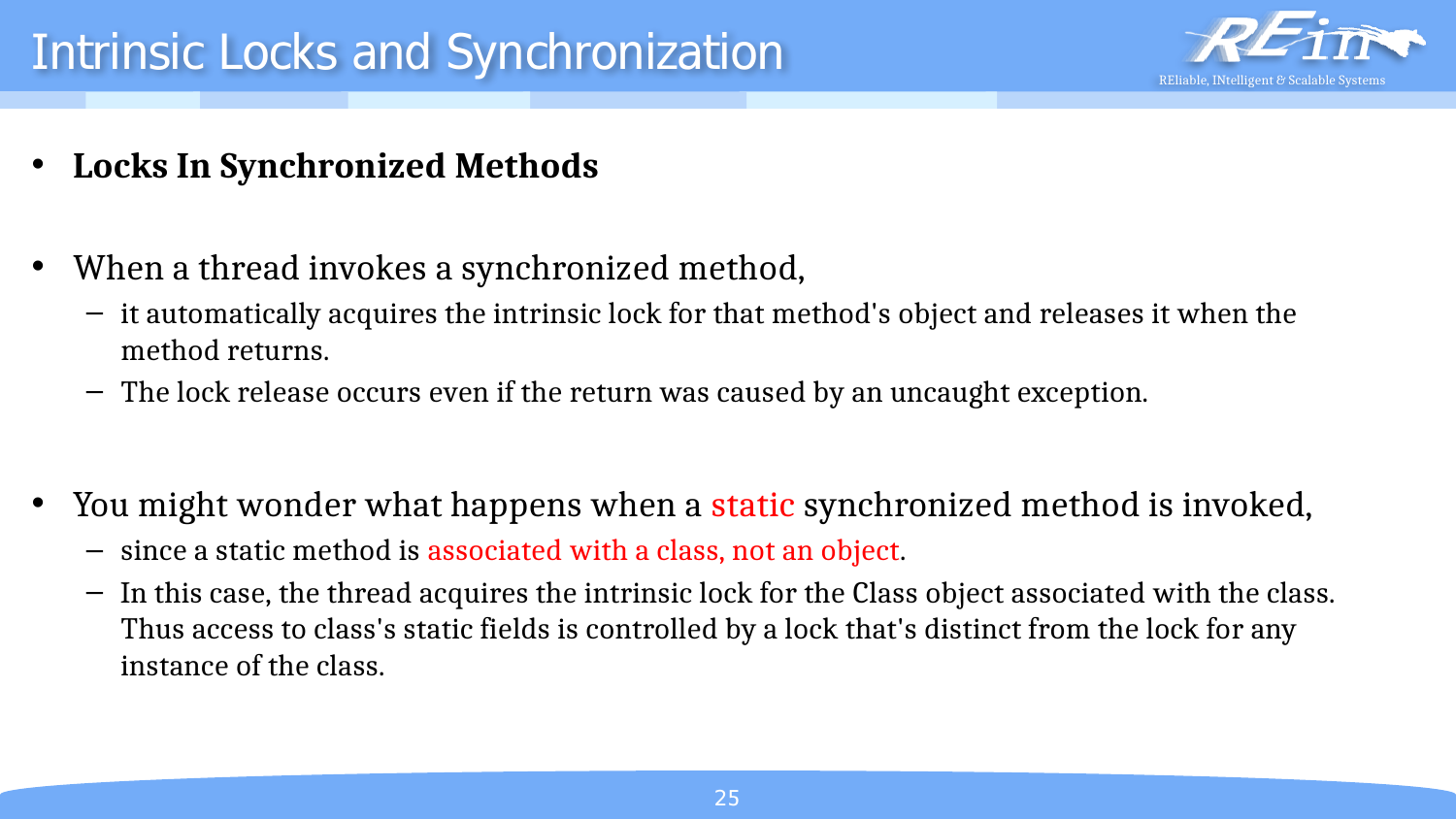

# Intrinsic Locks and Synchronization
Locks In Synchronized Methods

When a thread invokes a synchronized method,
it automatically acquires the intrinsic lock for that method's object and releases it when the method returns.
The lock release occurs even if the return was caused by an uncaught exception.

You might wonder what happens when a static synchronized method is invoked,
since a static method is associated with a class, not an object.
In this case, the thread acquires the intrinsic lock for the Class object associated with the class. Thus access to class's static fields is controlled by a lock that's distinct from the lock for any instance of the class.

25